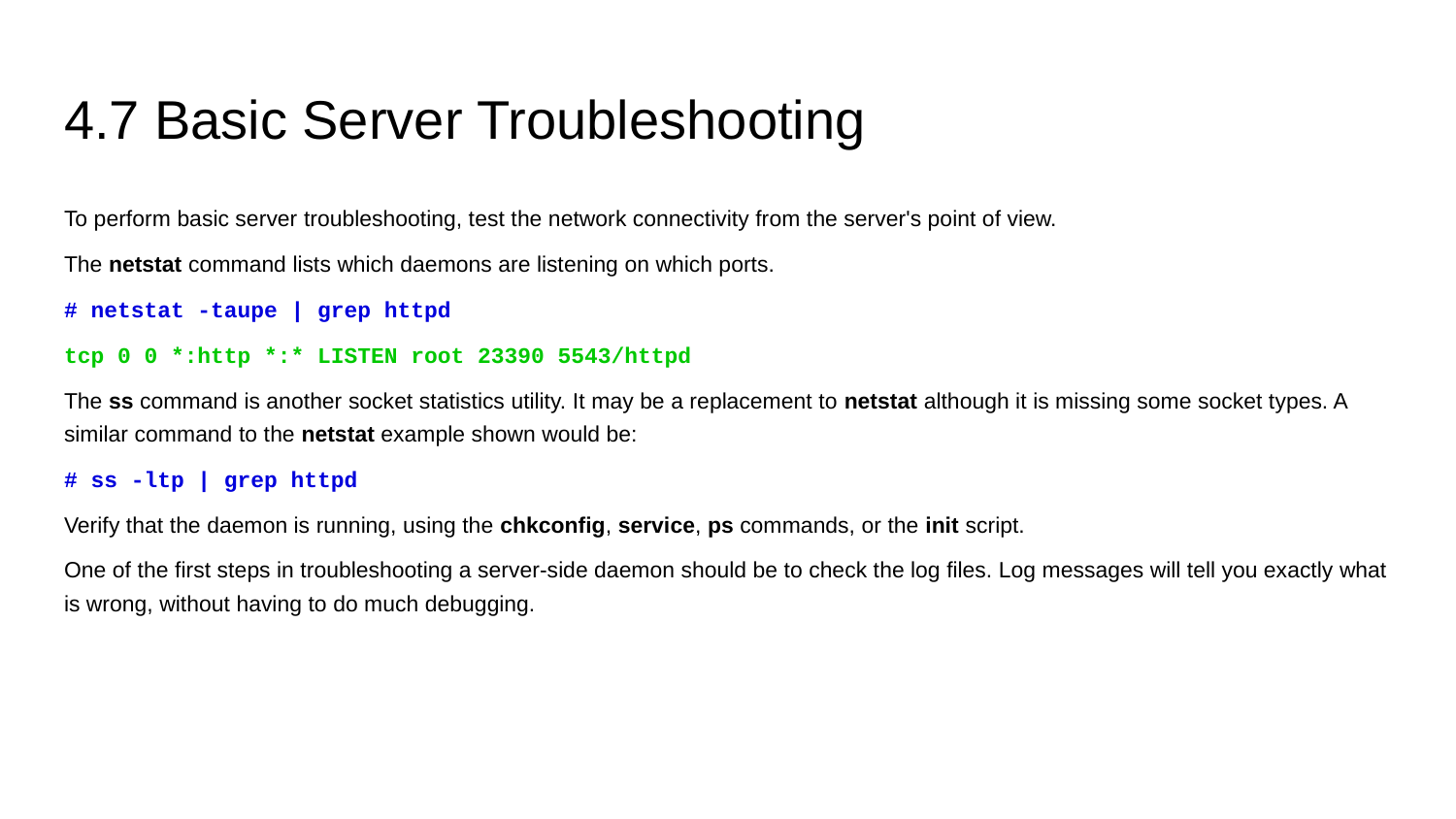

# 4.7 Basic Server Troubleshooting
To perform basic server troubleshooting, test the network connectivity from the server's point of view.
The netstat command lists which daemons are listening on which ports.
# netstat -taupe | grep httpd
tcp 0 0 *:http *:* LISTEN root 23390 5543/httpd
The ss command is another socket statistics utility. It may be a replacement to netstat although it is missing some socket types. A similar command to the netstat example shown would be:
# ss -ltp | grep httpd
Verify that the daemon is running, using the chkconfig, service, ps commands, or the init script.
One of the first steps in troubleshooting a server-side daemon should be to check the log files. Log messages will tell you exactly what is wrong, without having to do much debugging.